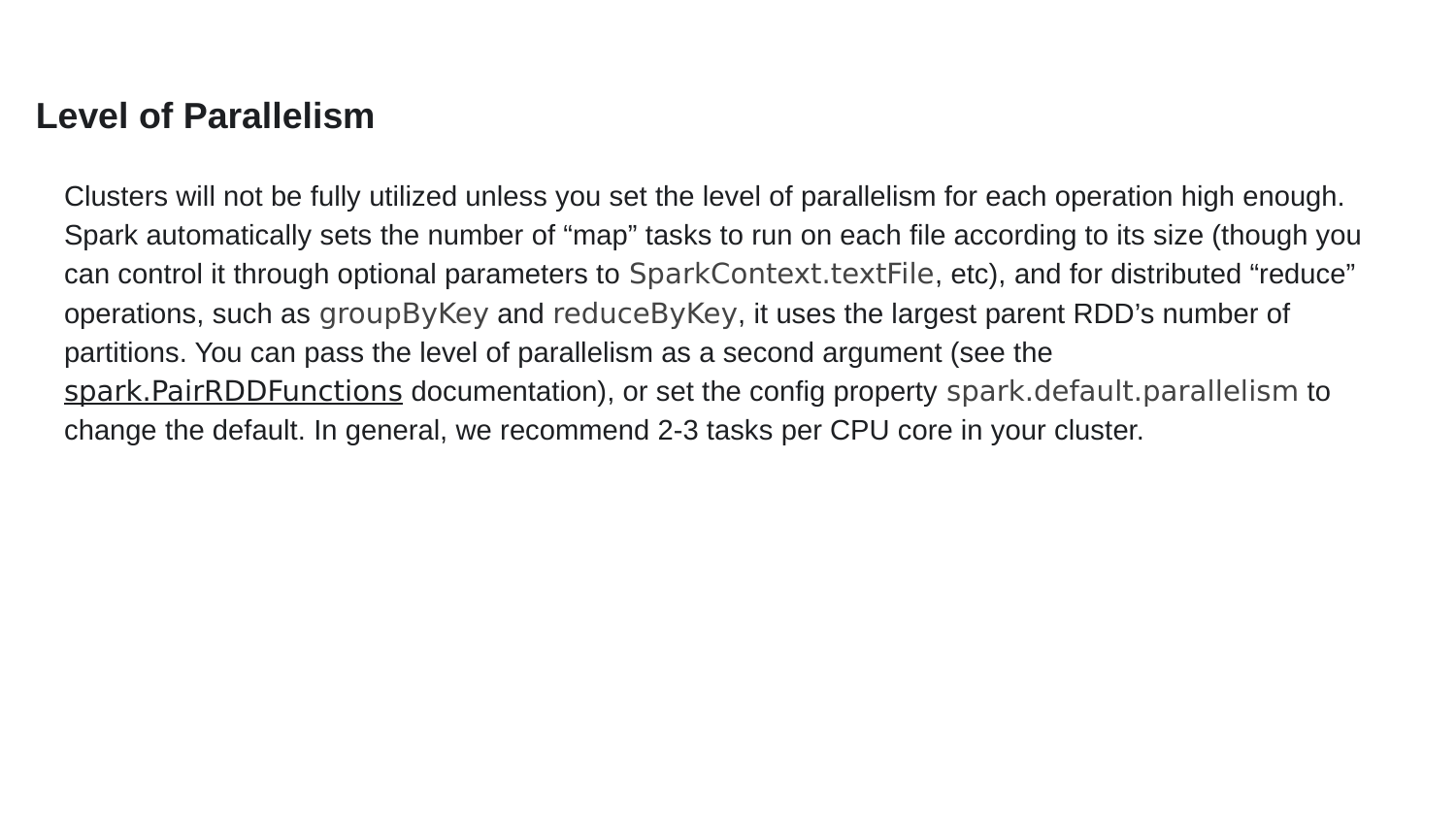

# Level of Parallelism
Clusters will not be fully utilized unless you set the level of parallelism for each operation high enough. Spark automatically sets the number of “map” tasks to run on each file according to its size (though you can control it through optional parameters to SparkContext.textFile, etc), and for distributed “reduce” operations, such as groupByKey and reduceByKey, it uses the largest parent RDD’s number of partitions. You can pass the level of parallelism as a second argument (see the spark.PairRDDFunctions documentation), or set the config property spark.default.parallelism to change the default. In general, we recommend 2-3 tasks per CPU core in your cluster.